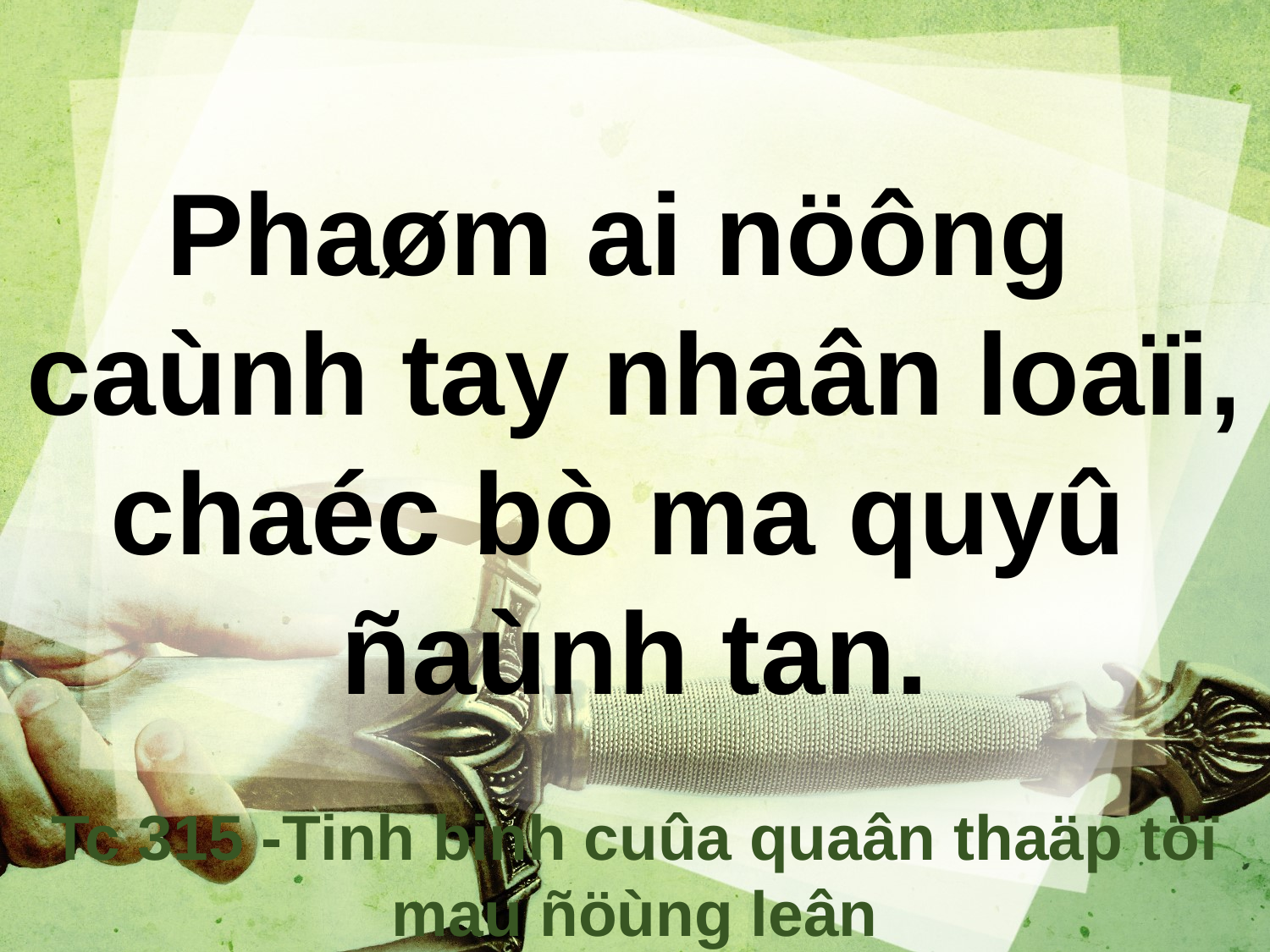

Phaøm ai nöông
caùnh tay nhaân loaïi, chaéc bò ma quyû
ñaùnh tan.
Tc 315 -Tinh binh cuûa quaân thaäp töï mau ñöùng leân